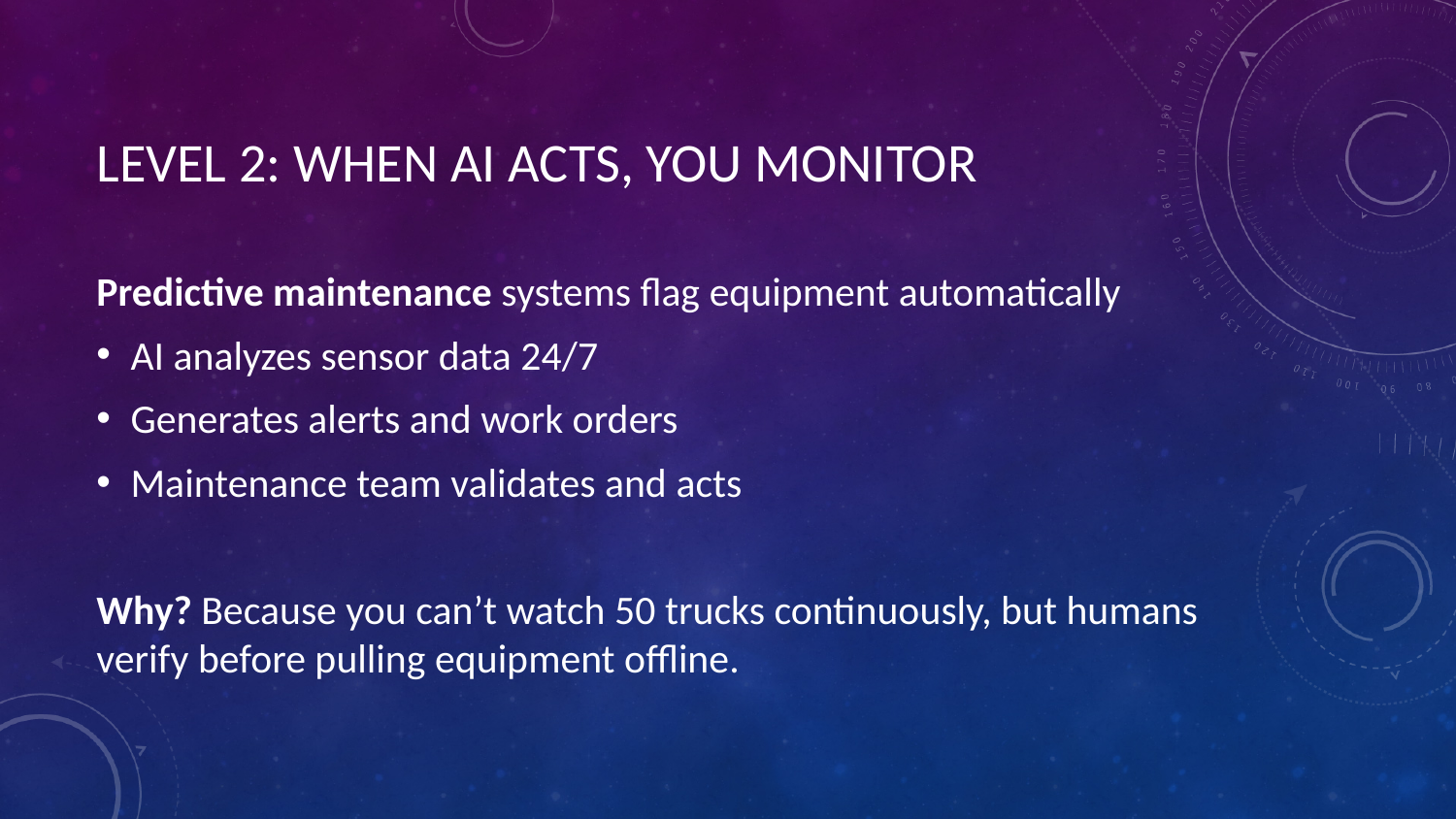

# Level 2: When AI Acts, You Monitor
Predictive maintenance systems flag equipment automatically
AI analyzes sensor data 24/7
Generates alerts and work orders
Maintenance team validates and acts

Why? Because you can’t watch 50 trucks continuously, but humans verify before pulling equipment offline.